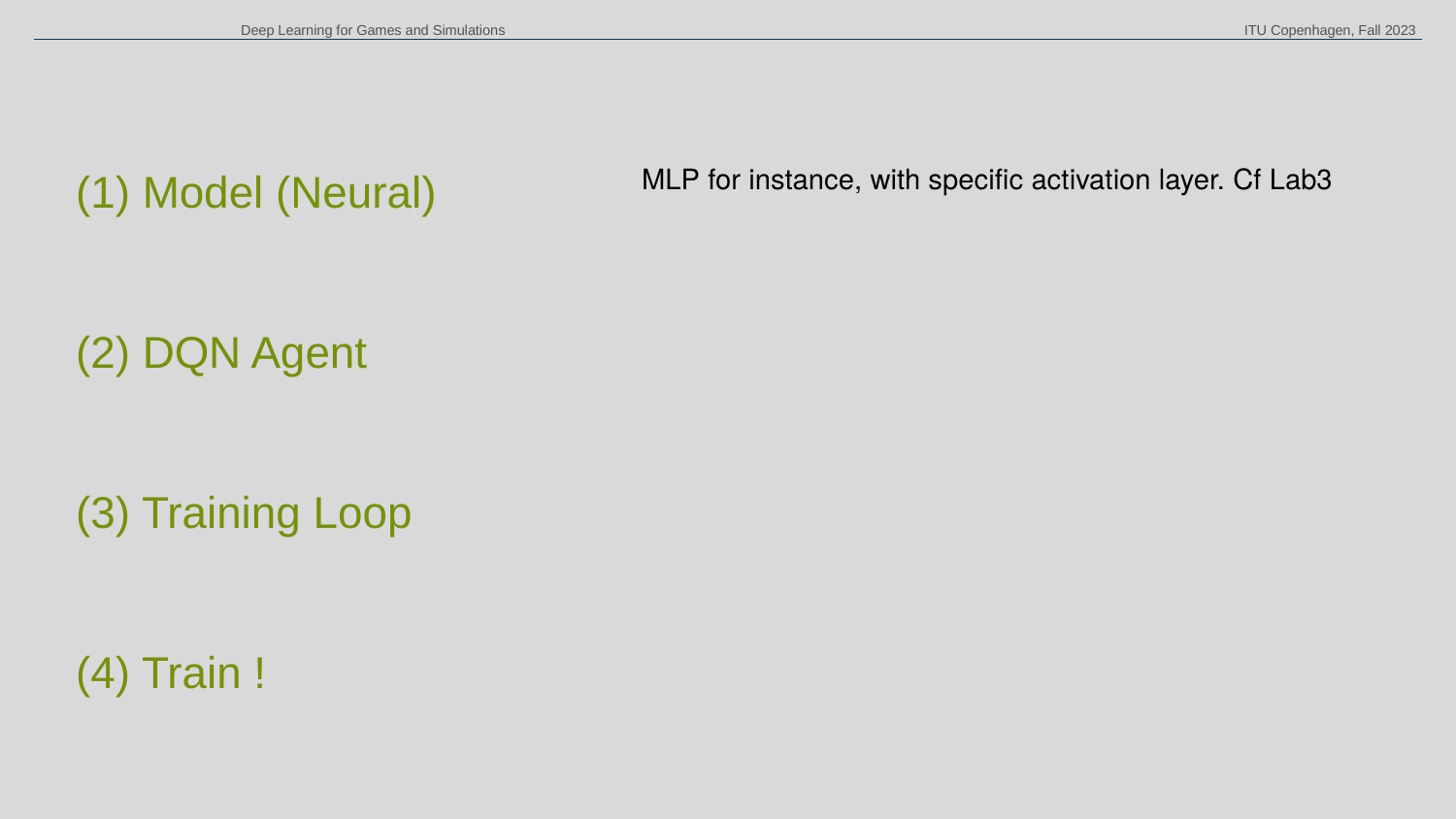

Deep Learning for Games and Simulations
ITU Copenhagen, Fall 2023

MLP for instance, with specific activation layer. Cf Lab3

(1) Model (Neural)

(2) DQN Agent

(3) Training Loop

(4) Train !